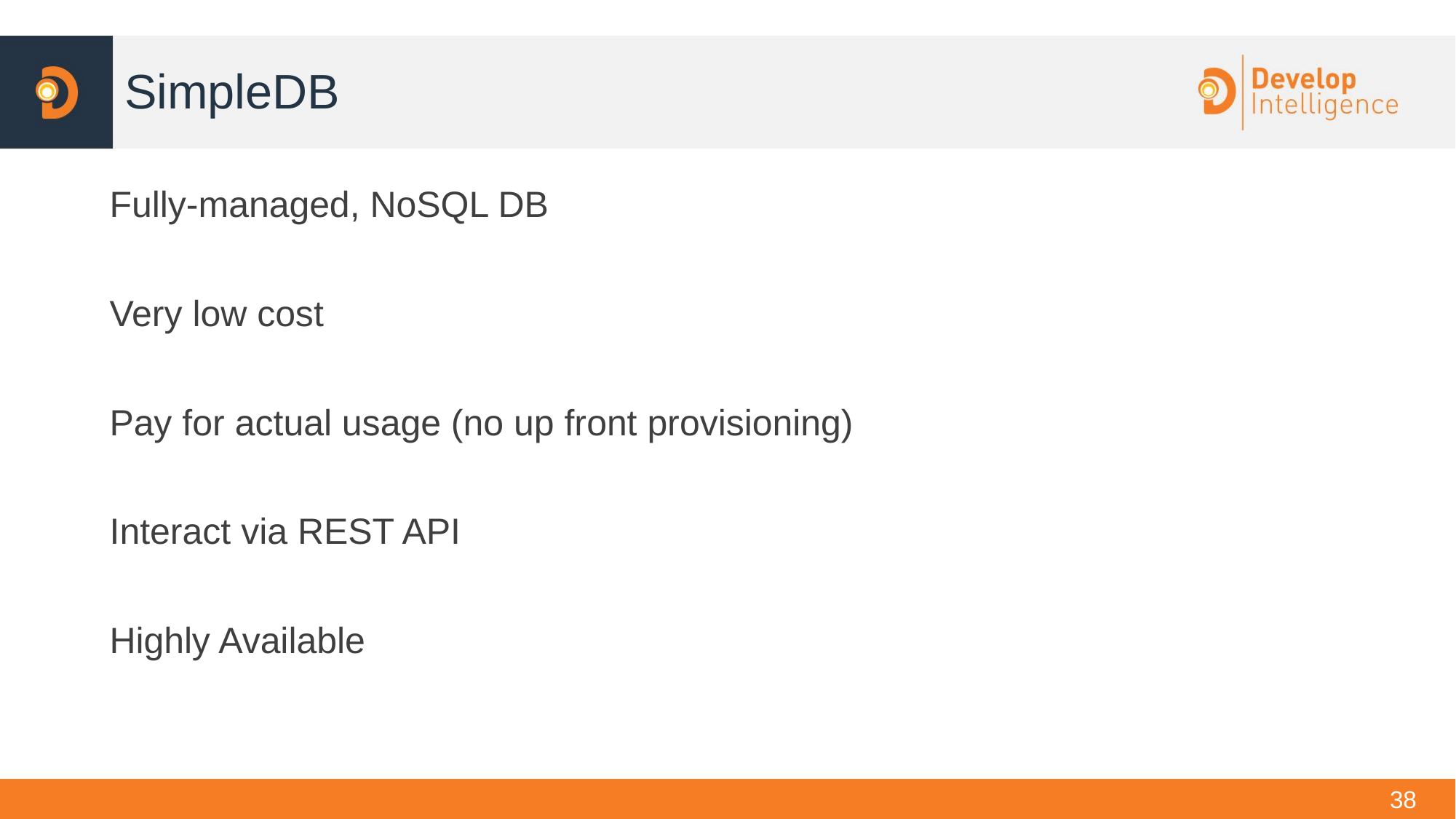

# SimpleDB
Fully-managed, NoSQL DB

Very low cost

Pay for actual usage (no up front provisioning)

Interact via REST API

Highly Available
38